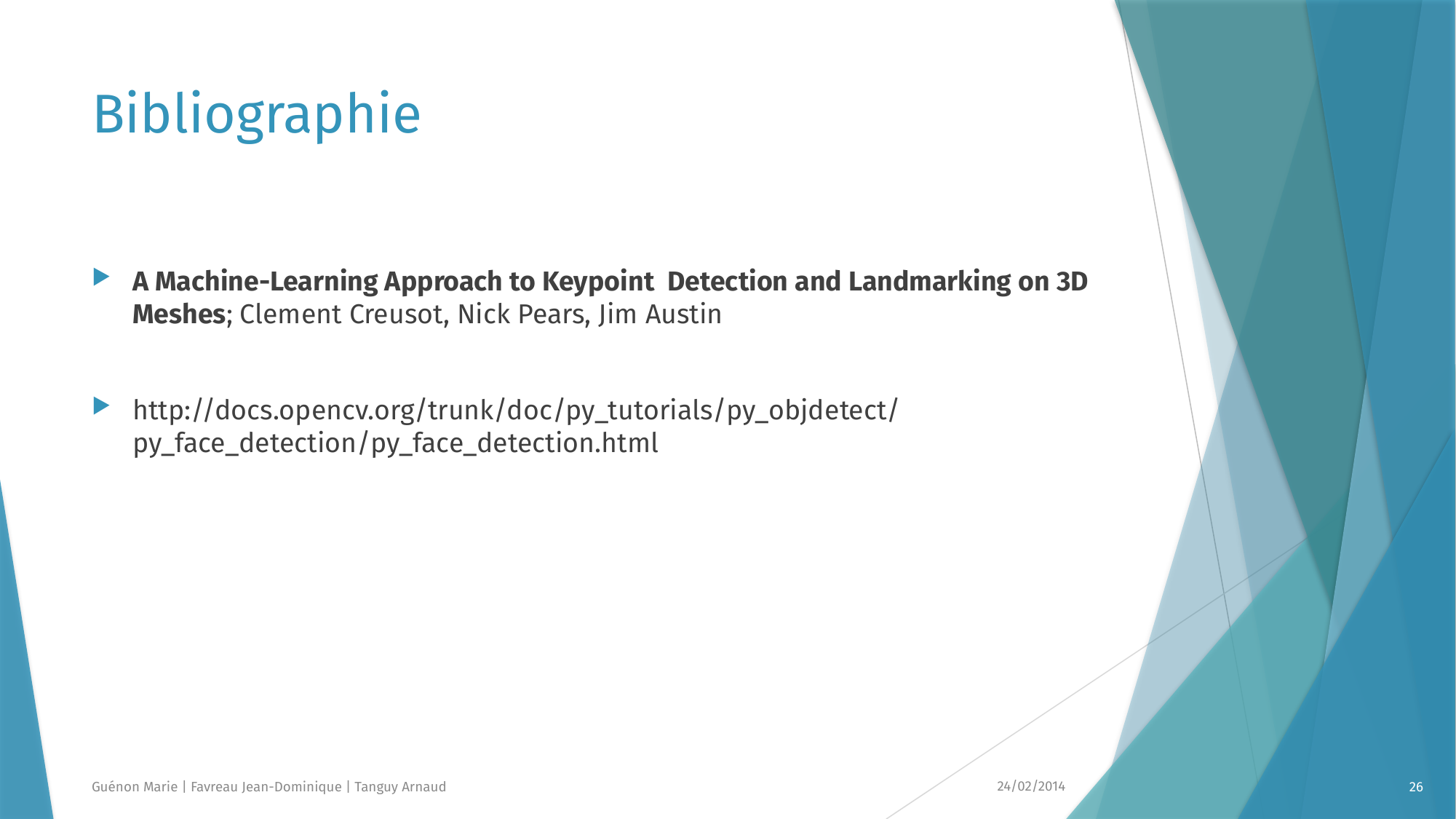

# Bibliographie
A Machine-Learning Approach to Keypoint  Detection and Landmarking on 3D Meshes; Clement Creusot, Nick Pears, Jim Austin

http://docs.opencv.org/trunk/doc/py_tutorials/py_objdetect/py_face_detection/py_face_detection.html
24/02/2014
Guénon Marie | Favreau Jean-Dominique | Tanguy Arnaud
26